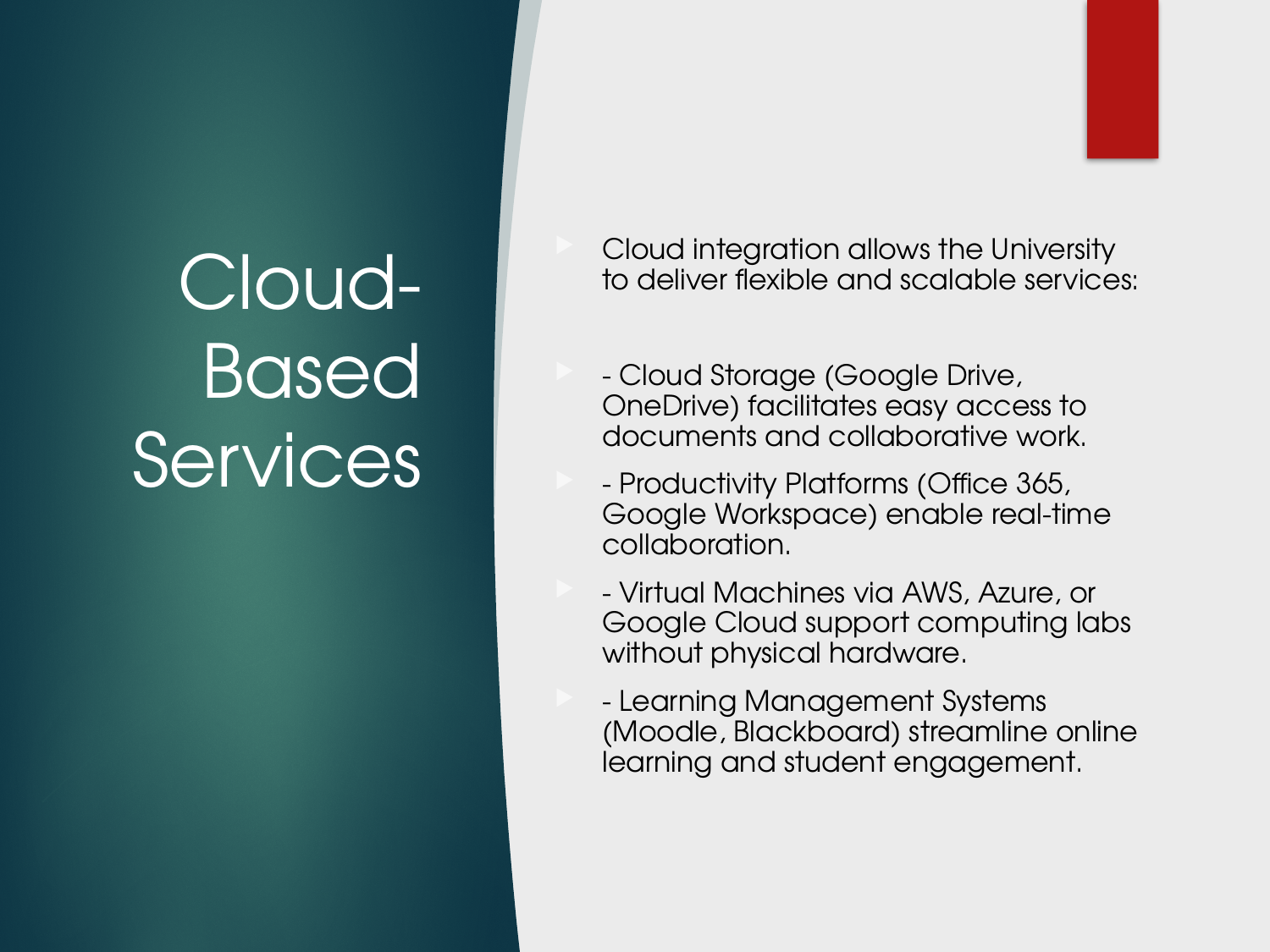

# Cloud-Based Services
Cloud integration allows the University to deliver flexible and scalable services:

- Cloud Storage (Google Drive, OneDrive) facilitates easy access to documents and collaborative work.
- Productivity Platforms (Office 365, Google Workspace) enable real-time collaboration.
- Virtual Machines via AWS, Azure, or Google Cloud support computing labs without physical hardware.
- Learning Management Systems (Moodle, Blackboard) streamline online learning and student engagement.